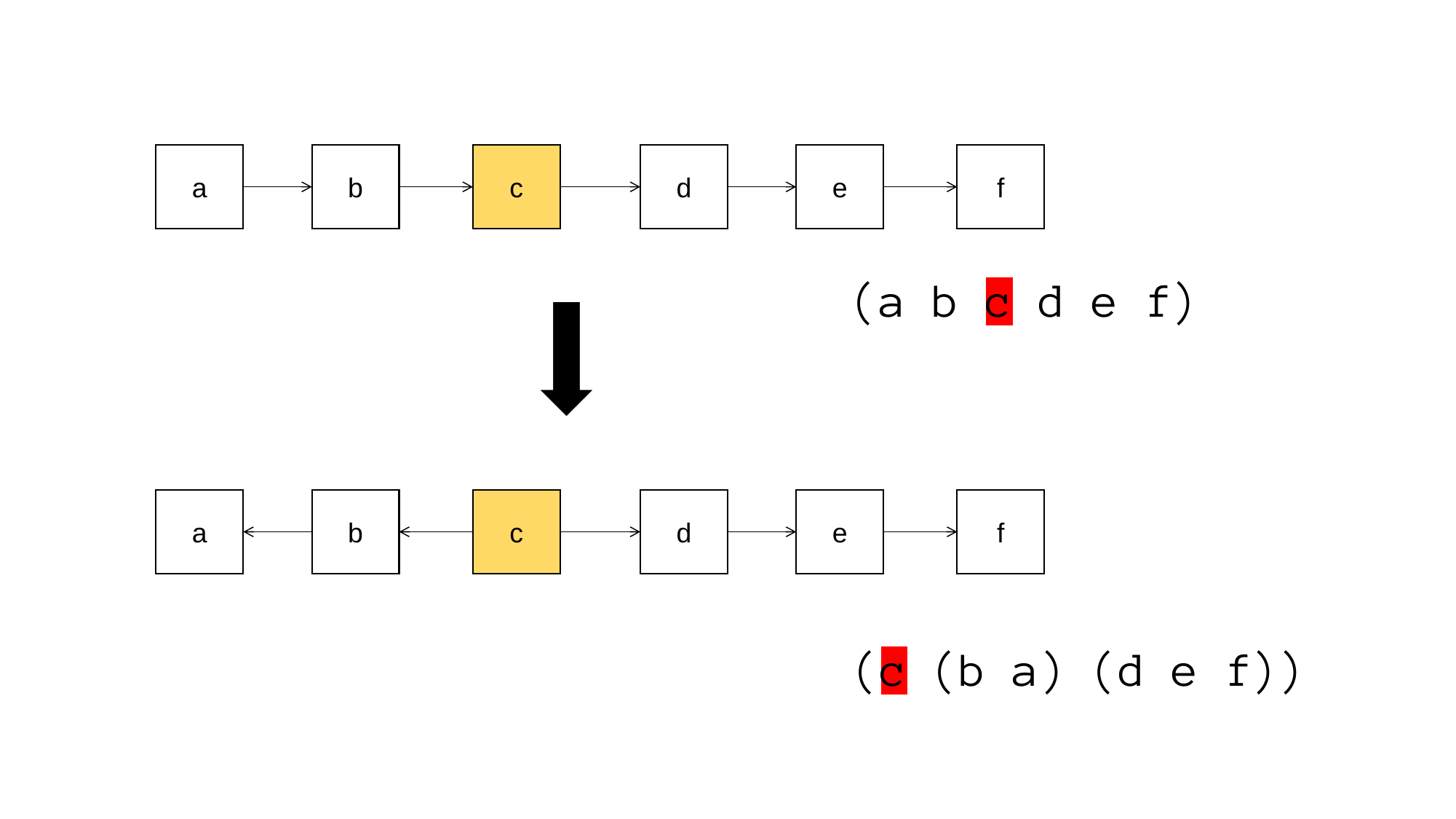

a
b
c
d
e
f
(a b c d e f)

a
b
c
d
e
f
(c (b a) (d e f))